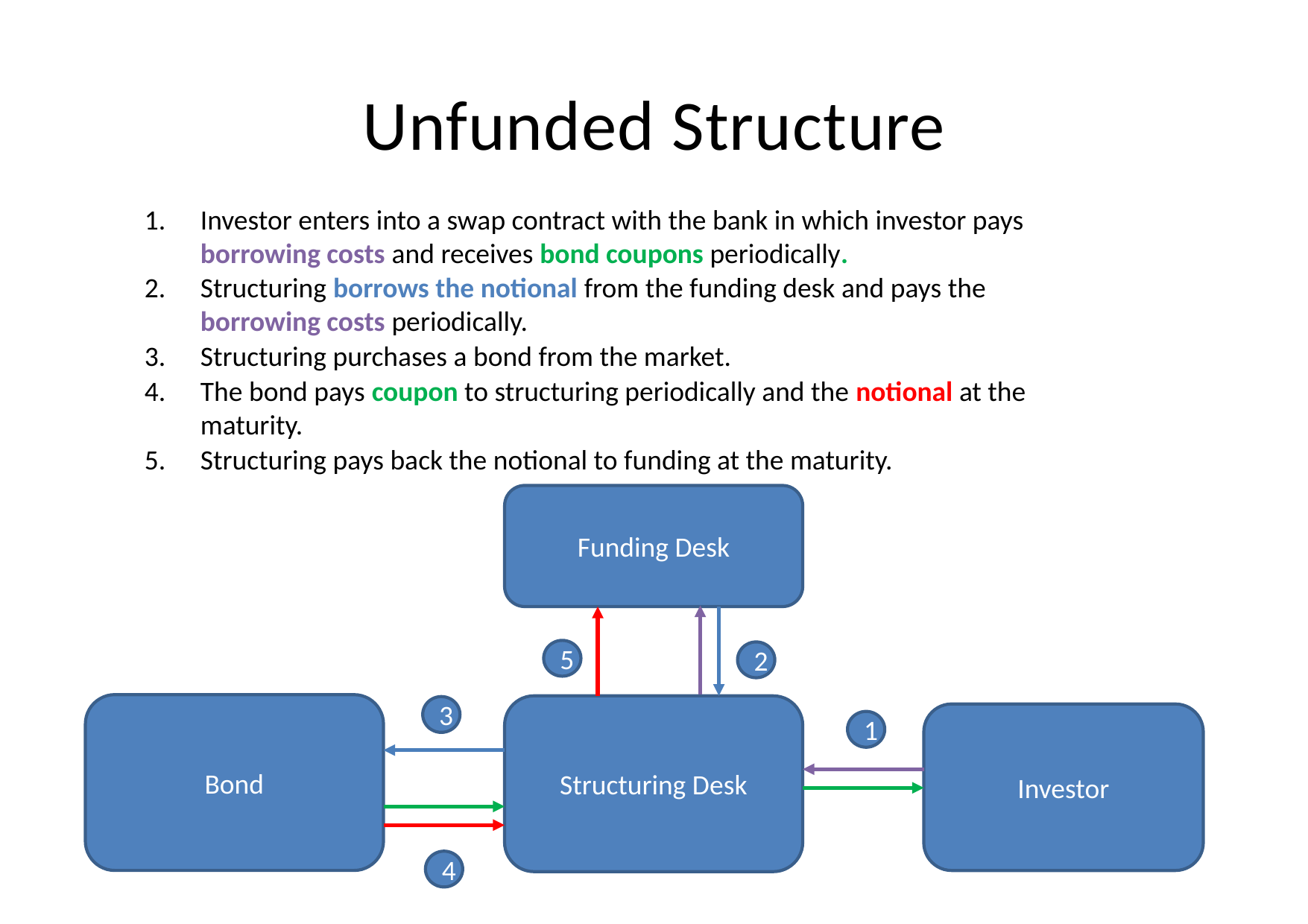

# Unfunded Structure
Investor enters into a swap contract with the bank in which investor pays borrowing costs and receives bond coupons periodically.
Structuring borrows the notional from the funding desk and pays the borrowing costs periodically.
Structuring purchases a bond from the market.
The bond pays coupon to structuring periodically and the notional at the maturity.
Structuring pays back the notional to funding at the maturity.

Funding Desk
5
2
Bond
Structuring Desk
3
Investor
1
QF602
14
4